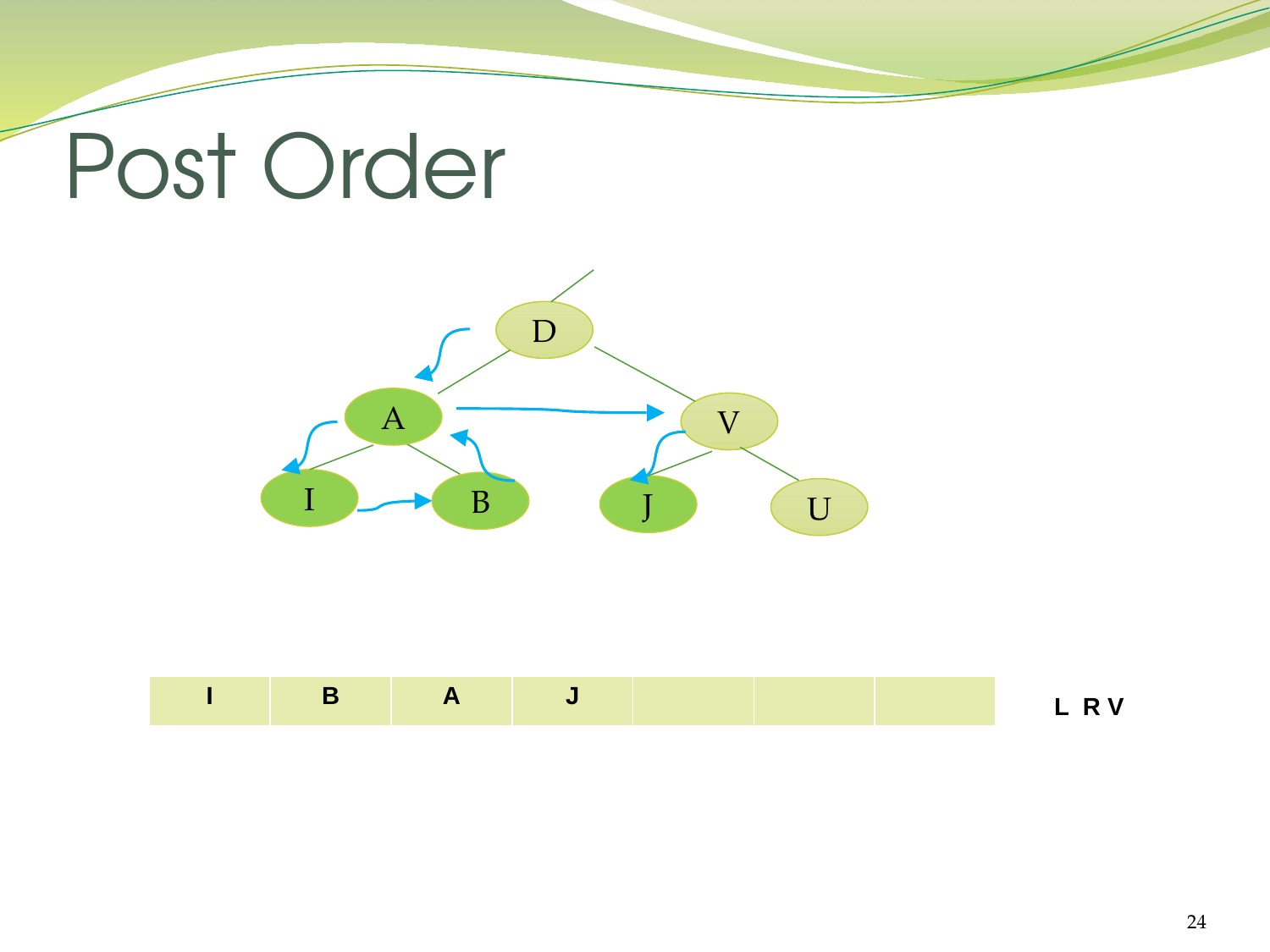

# Post Order
D
A
V
I
B
J
U
| I | B | A | J |  |  |  |
| --- | --- | --- | --- | --- | --- | --- |
L  R V
24